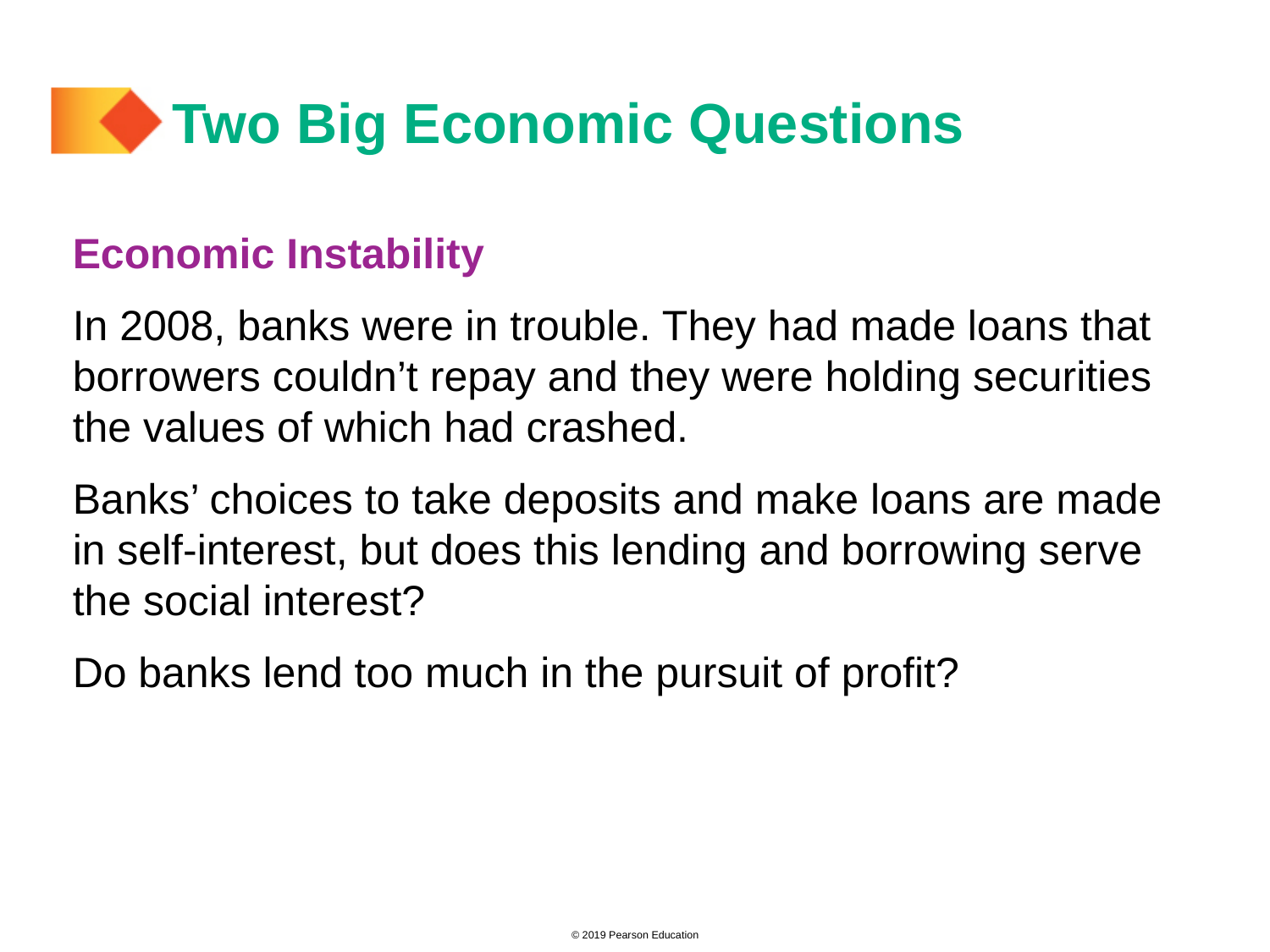

# Two Big Economic Questions
Economic Instability
In 2008, banks were in trouble. They had made loans that borrowers couldn’t repay and they were holding securities the values of which had crashed.
Banks’ choices to take deposits and make loans are made in self-interest, but does this lending and borrowing serve the social interest?
Do banks lend too much in the pursuit of profit?